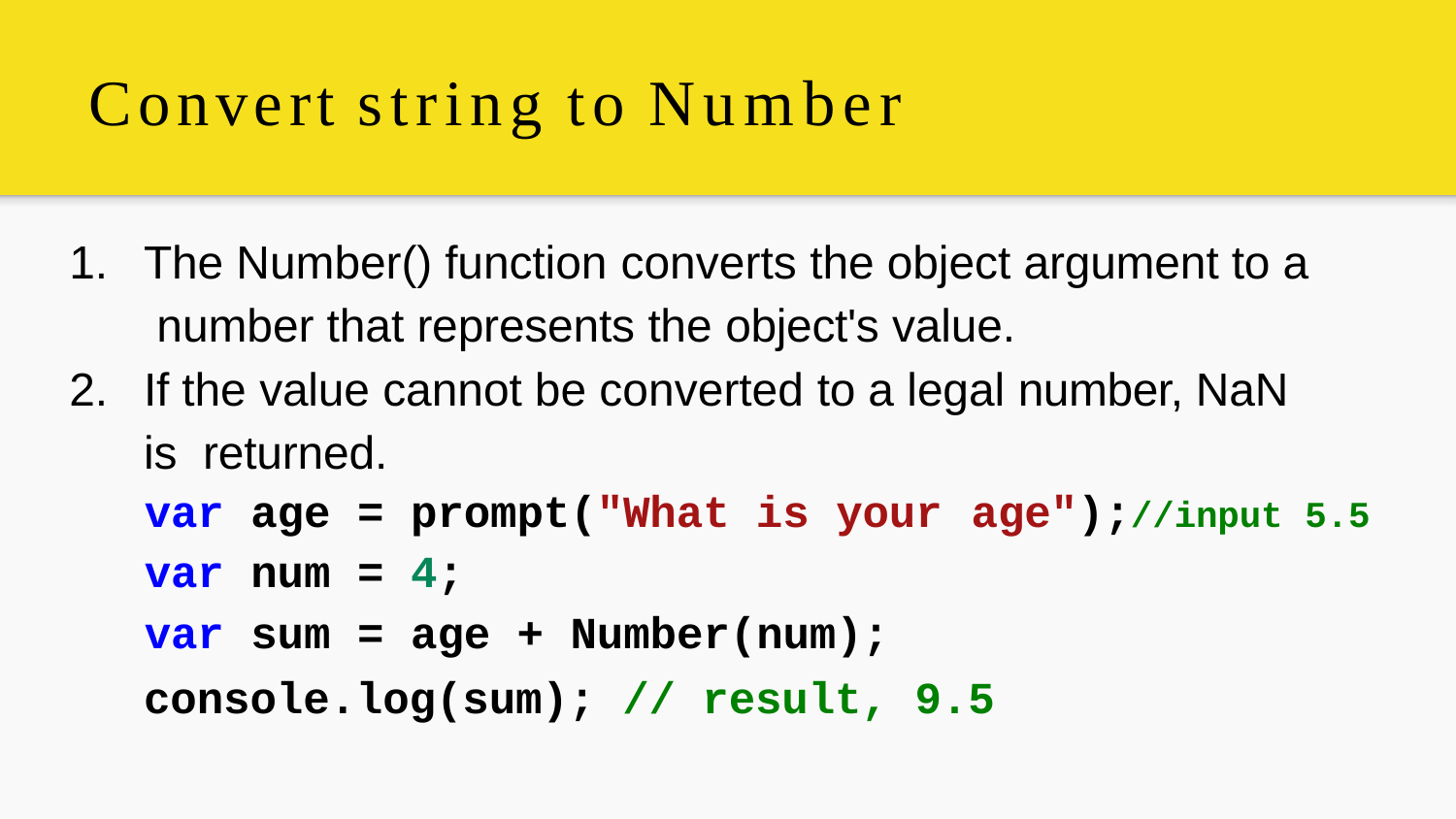

# Convert string to Number

The Number() function converts the object argument to a  number that represents the object's value.
If the value cannot be converted to a legal number, NaN is  returned.
| var | age | = | prompt("What is your | age");//input 5.5 |
| --- | --- | --- | --- | --- |
| var | num | = | 4; |  |
| var | sum | = | age + Number(num); |  |
console.log(sum); // result, 9.5